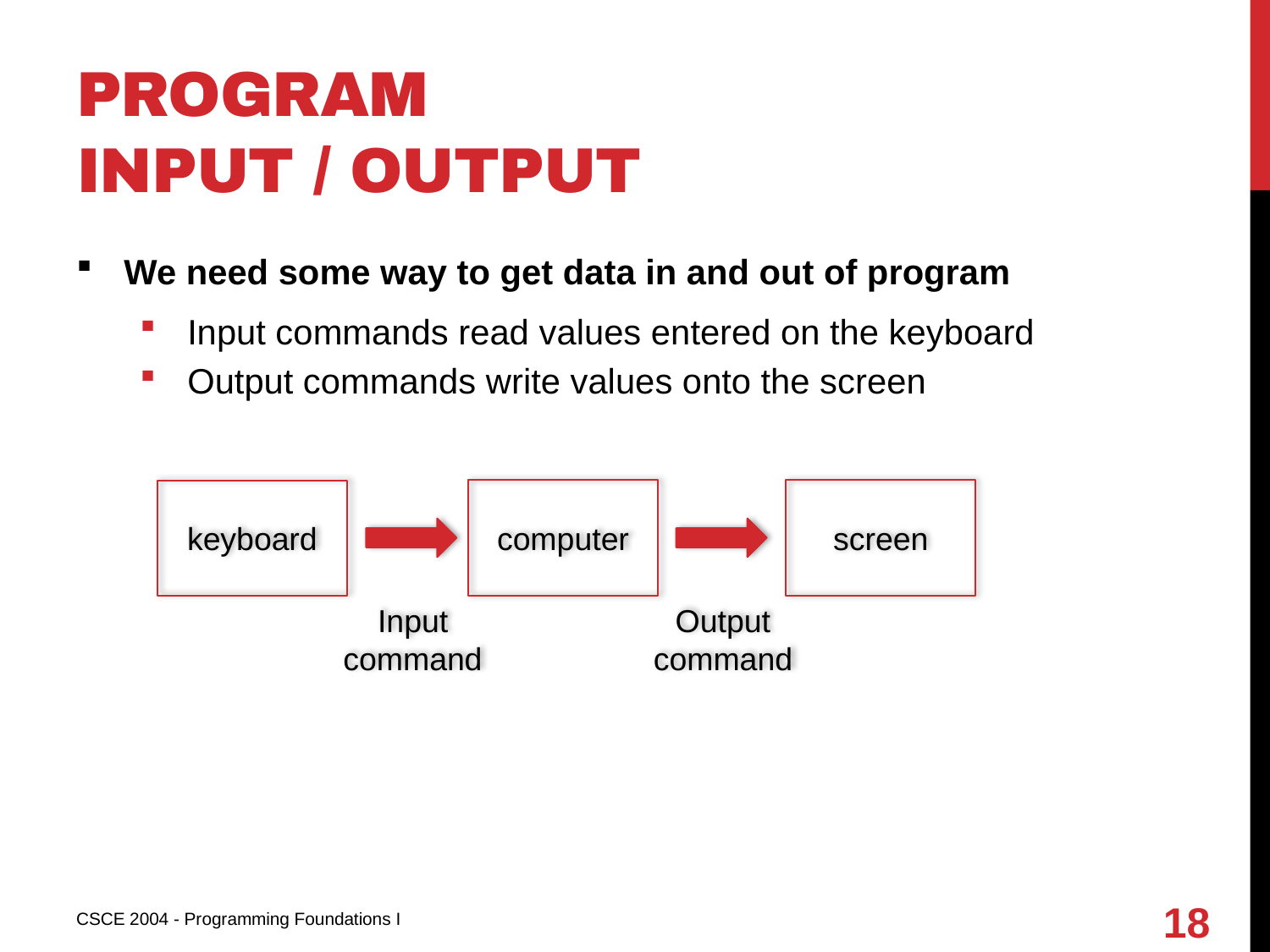

# Program input / output
We need some way to get data in and out of program
Input commands read values entered on the keyboard
Output commands write values onto the screen

computer
screen
keyboard

Input command
Output command
18
CSCE 2004 - Programming Foundations I